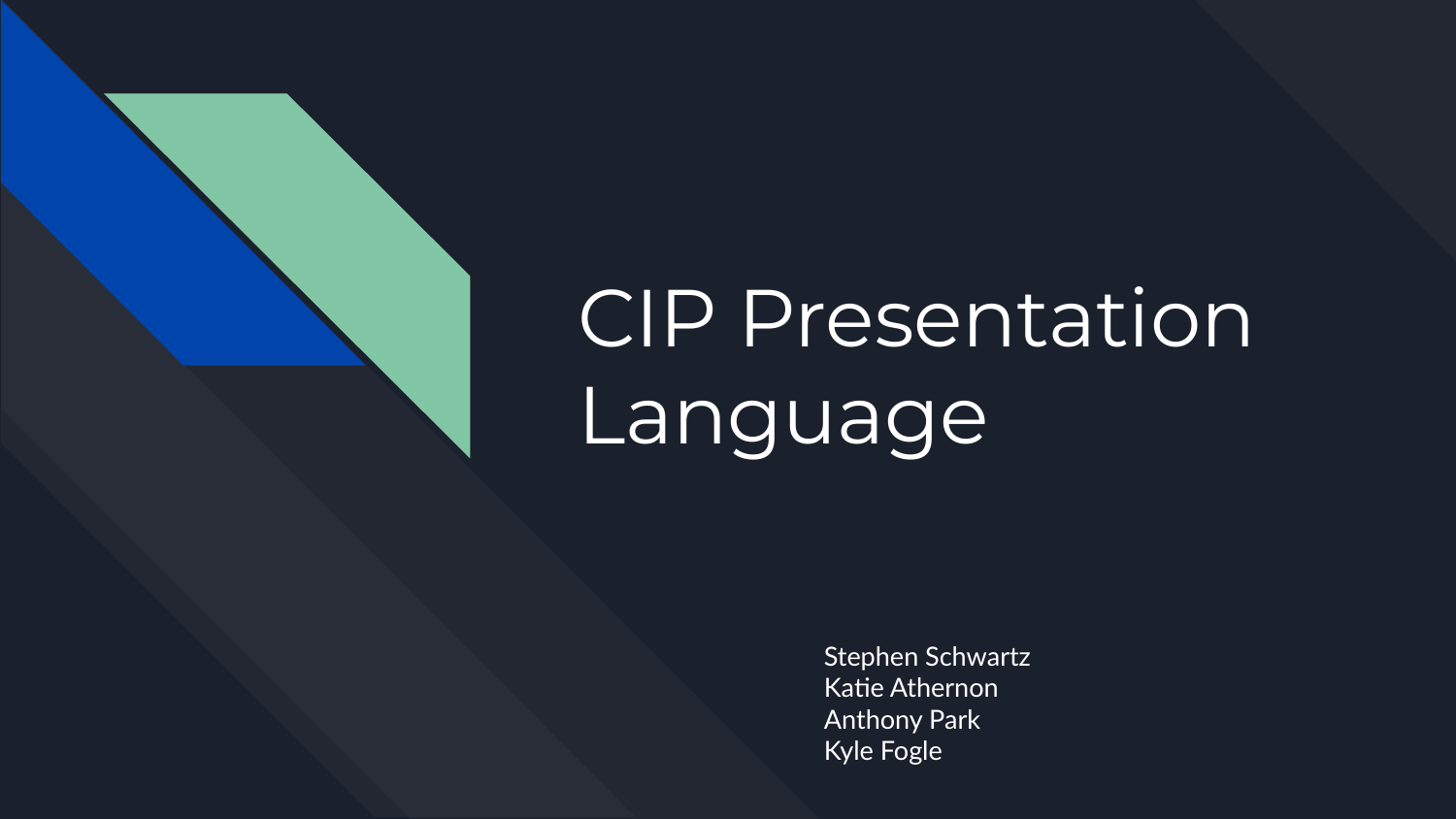

# CIP Presentation
Language
Stephen Schwartz
Katie Athernon
Anthony Park
Kyle Fogle